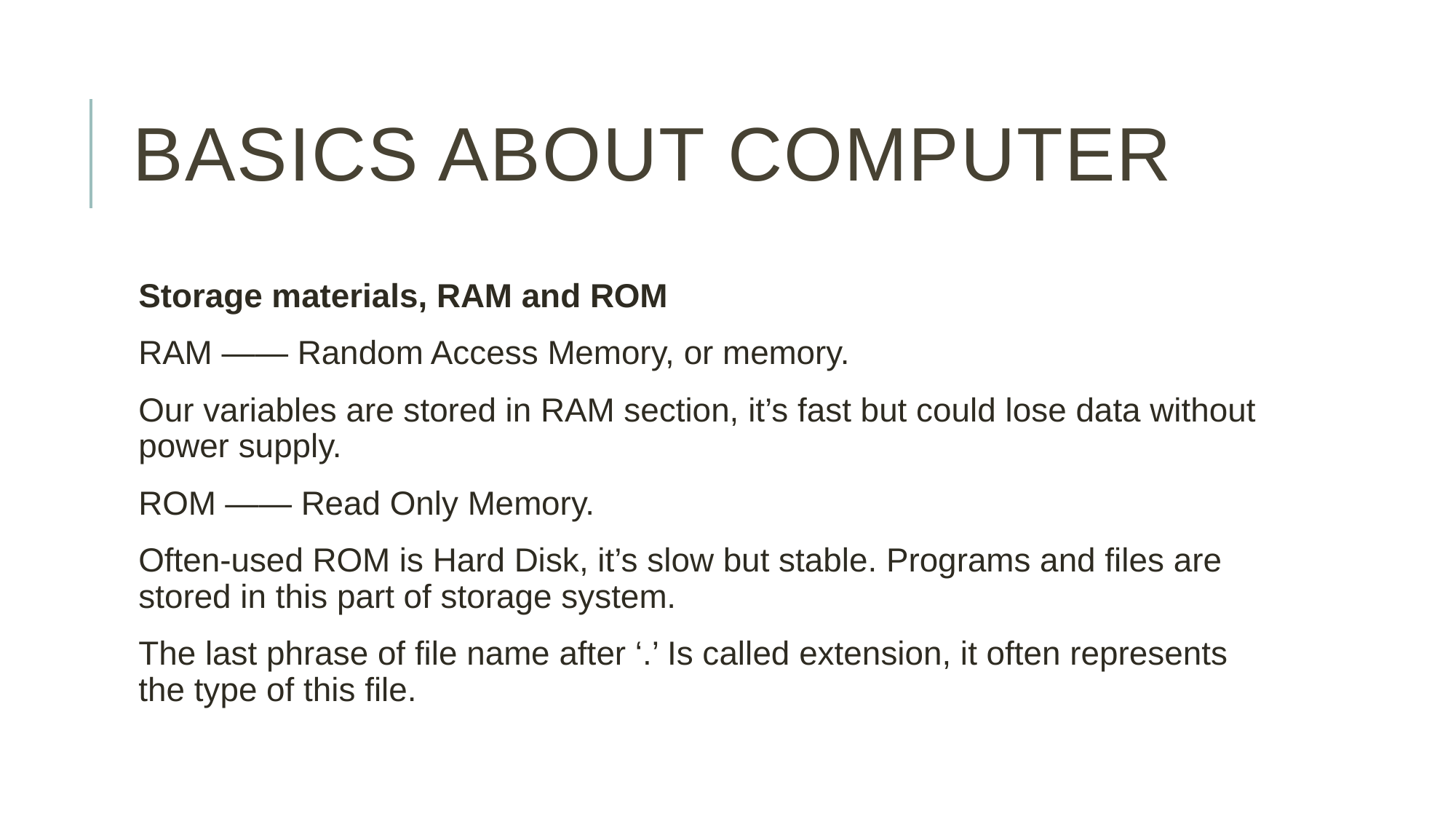

# Basics about computer
Storage materials, RAM and ROM
RAM —— Random Access Memory, or memory.
Our variables are stored in RAM section, it’s fast but could lose data without power supply.
ROM —— Read Only Memory.
Often-used ROM is Hard Disk, it’s slow but stable. Programs and files are stored in this part of storage system.
The last phrase of file name after ‘.’ Is called extension, it often represents the type of this file.